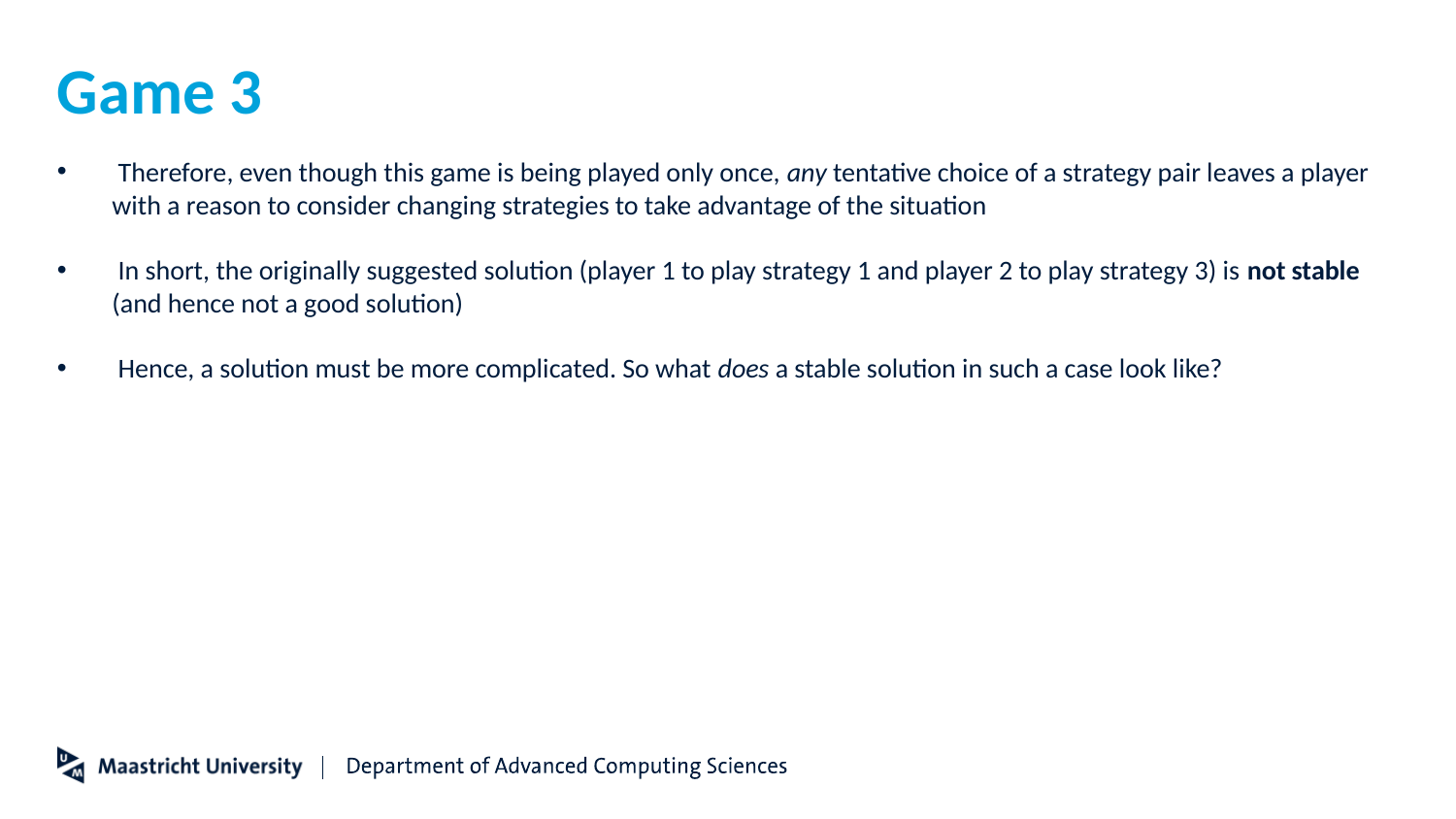

# Game 3
 Therefore, even though this game is being played only once, any tentative choice of a strategy pair leaves a player with a reason to consider changing strategies to take advantage of the situation

 In short, the originally suggested solution (player 1 to play strategy 1 and player 2 to play strategy 3) is not stable (and hence not a good solution)

 Hence, a solution must be more complicated. So what does a stable solution in such a case look like?